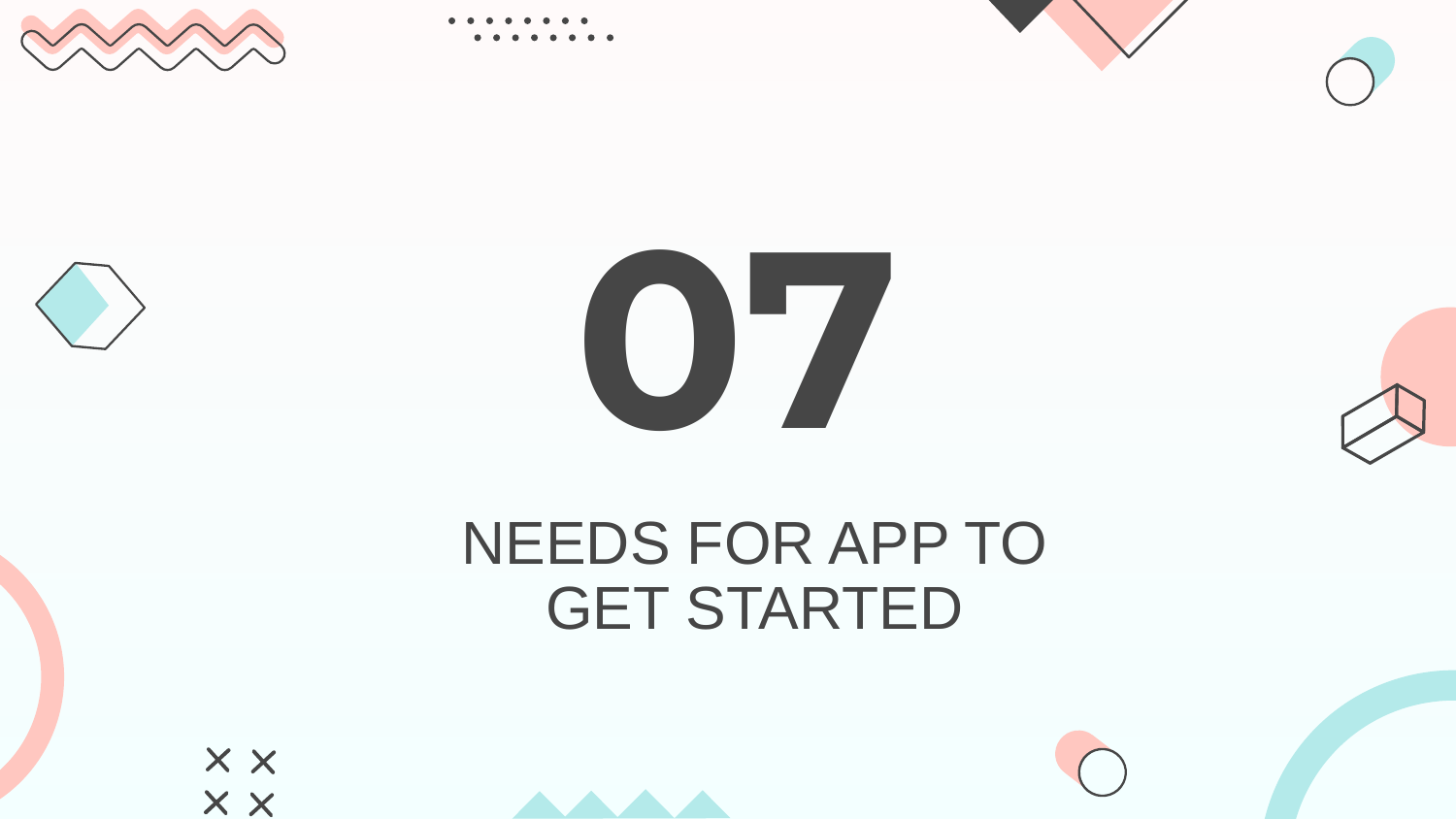

# 07
NEEDS FOR APP TO GET STARTED